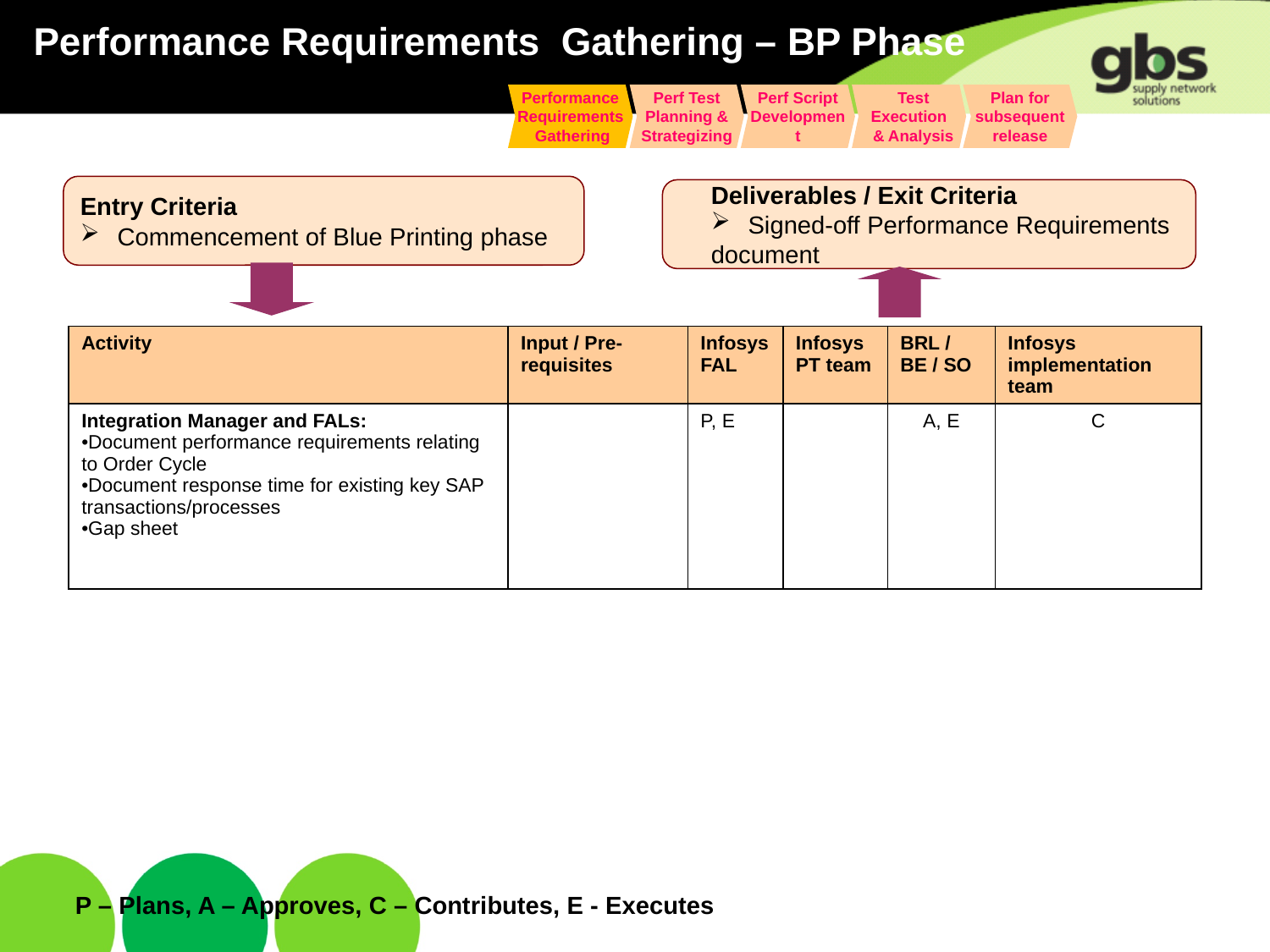

Performance Requirements  Gathering – BP Phase
Performance Requirements  Gathering
Perf Test Planning & Strategizing
Perf Script Development
  Test Execution
  & Analysis
Plan for subsequent release
Entry Criteria
 Commencement of Blue Printing phase
Deliverables / Exit Criteria
 Signed-off Performance Requirements
document

| Activity | Input / Pre-requisites | Infosys FAL | Infosys PT team | BRL / BE / SO | Infosys implementation team |
| --- | --- | --- | --- | --- | --- |
| Integration Manager and FALs: Document performance requirements relating to Order Cycle Document response time for existing key SAP transactions/processes Gap sheet |  | P, E |  | A, E | C |
P – Plans, A – Approves, C – Contributes, E - Executes